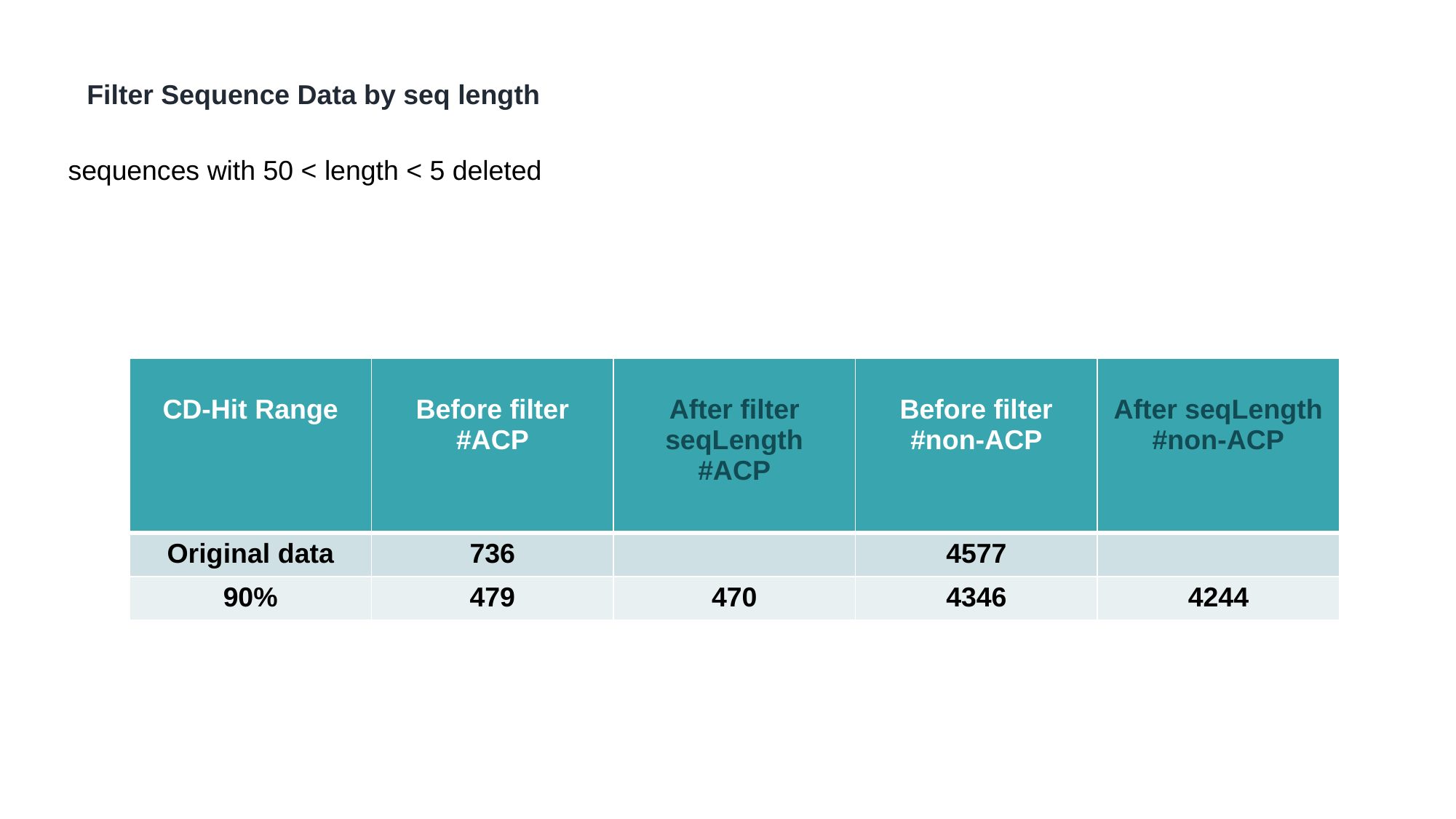

Filter Sequence Data by seq length
sequences with 50 < length < 5 deleted
| CD-Hit Range | Before filter #ACP | After filter seqLength #ACP | Before filter #non-ACP | After seqLength #non-ACP |
| --- | --- | --- | --- | --- |
| Original data | 736 |  | 4577 |  |
| 90% | 479 | 470 | 4346 | 4244 |